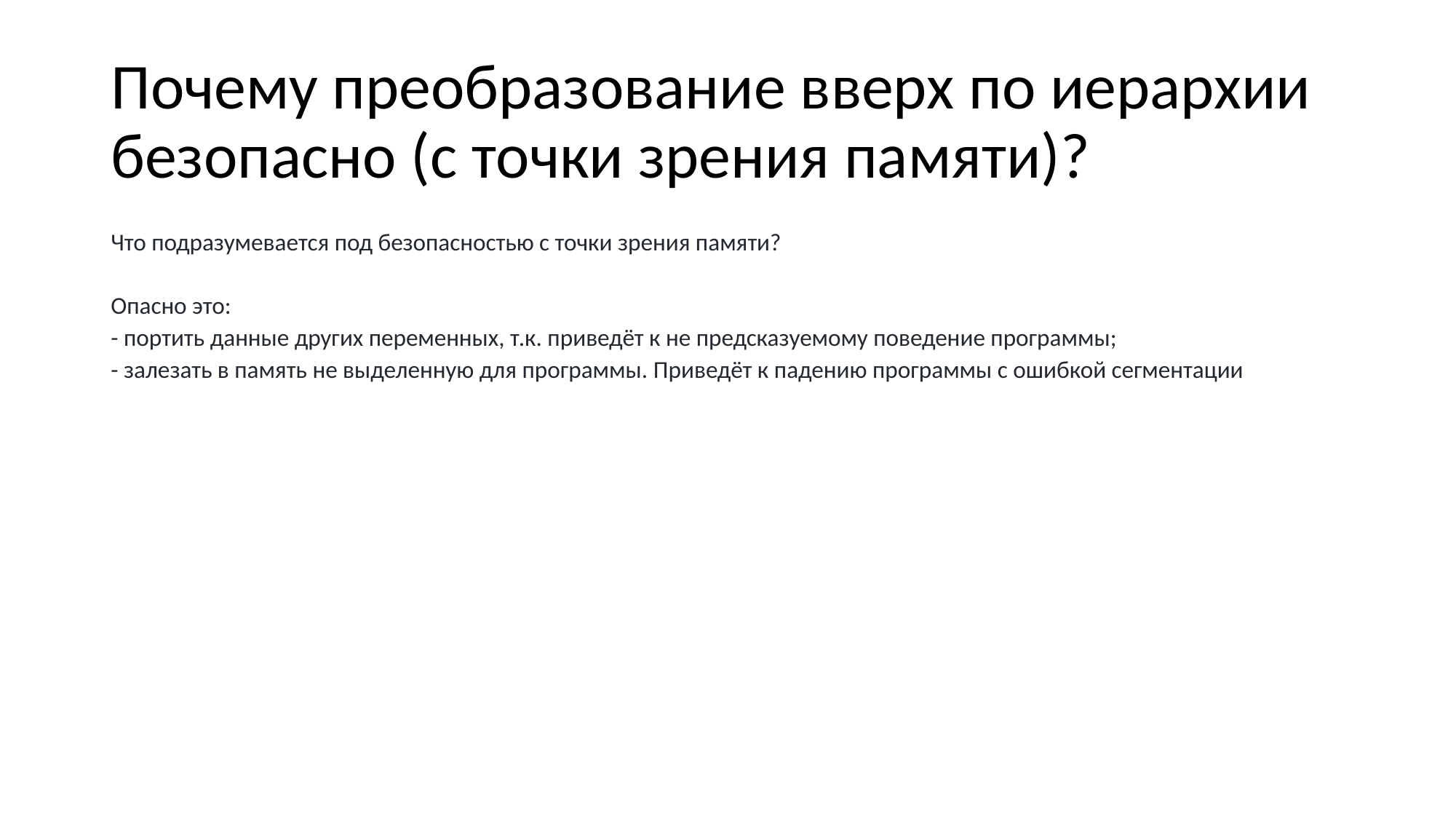

# Почему преобразование вверх по иерархии безопасно (с точки зрения памяти)?
Что подразумевается под безопасностью с точки зрения памяти?

Опасно это:
- портить данные других переменных, т.к. приведёт к не предсказуемому поведение программы;
- залезать в память не выделенную для программы. Приведёт к падению программы с ошибкой сегментации